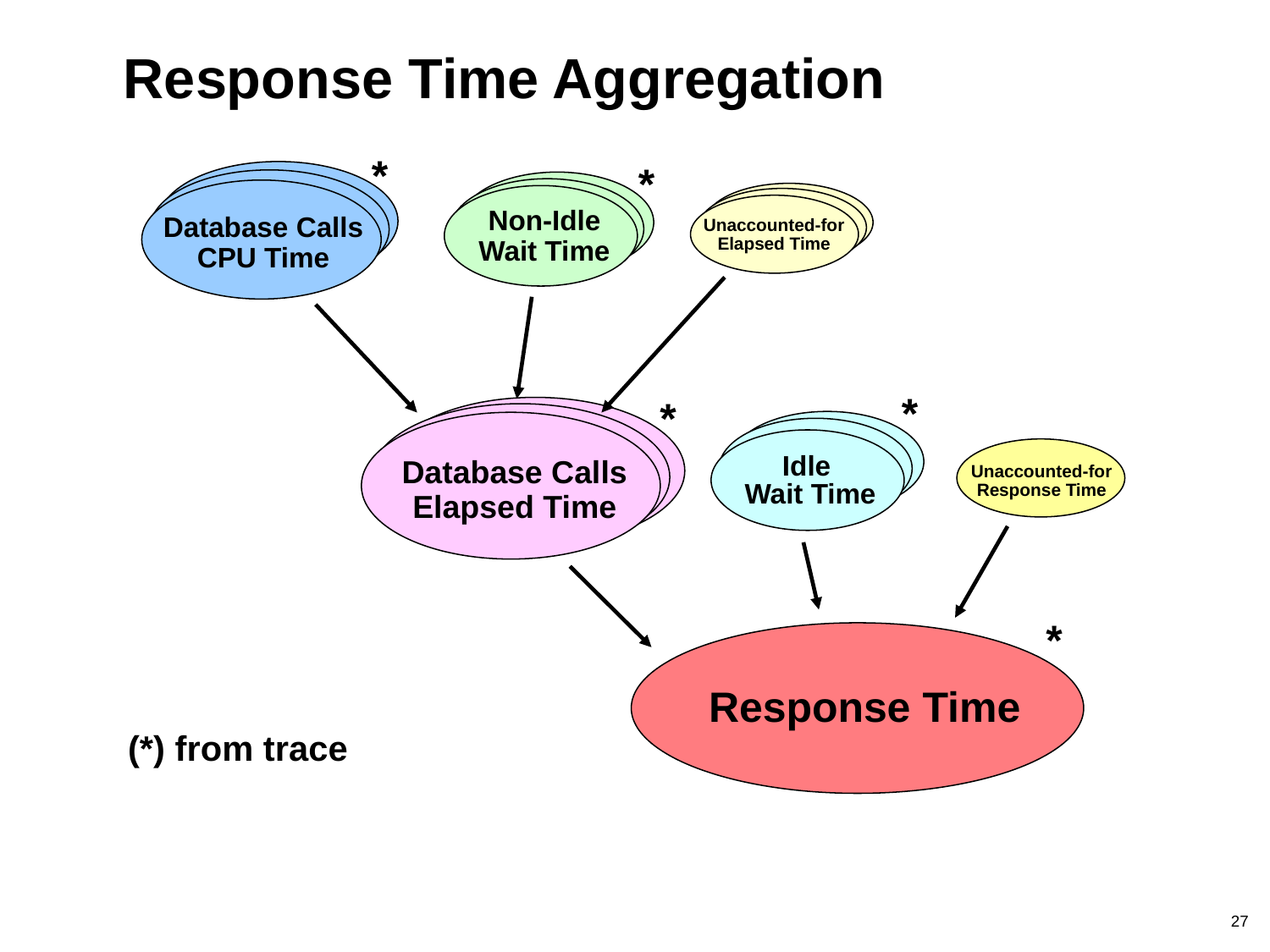

# Response Time Aggregation
*
*

Non-Idle Wait Time
Database Calls CPU Time
Unaccounted-for Elapsed Time

*
*

Database Calls Elapsed Time
Unaccounted-for Response Time
Idle
Wait Time

*

Response Time
(*) from trace
27